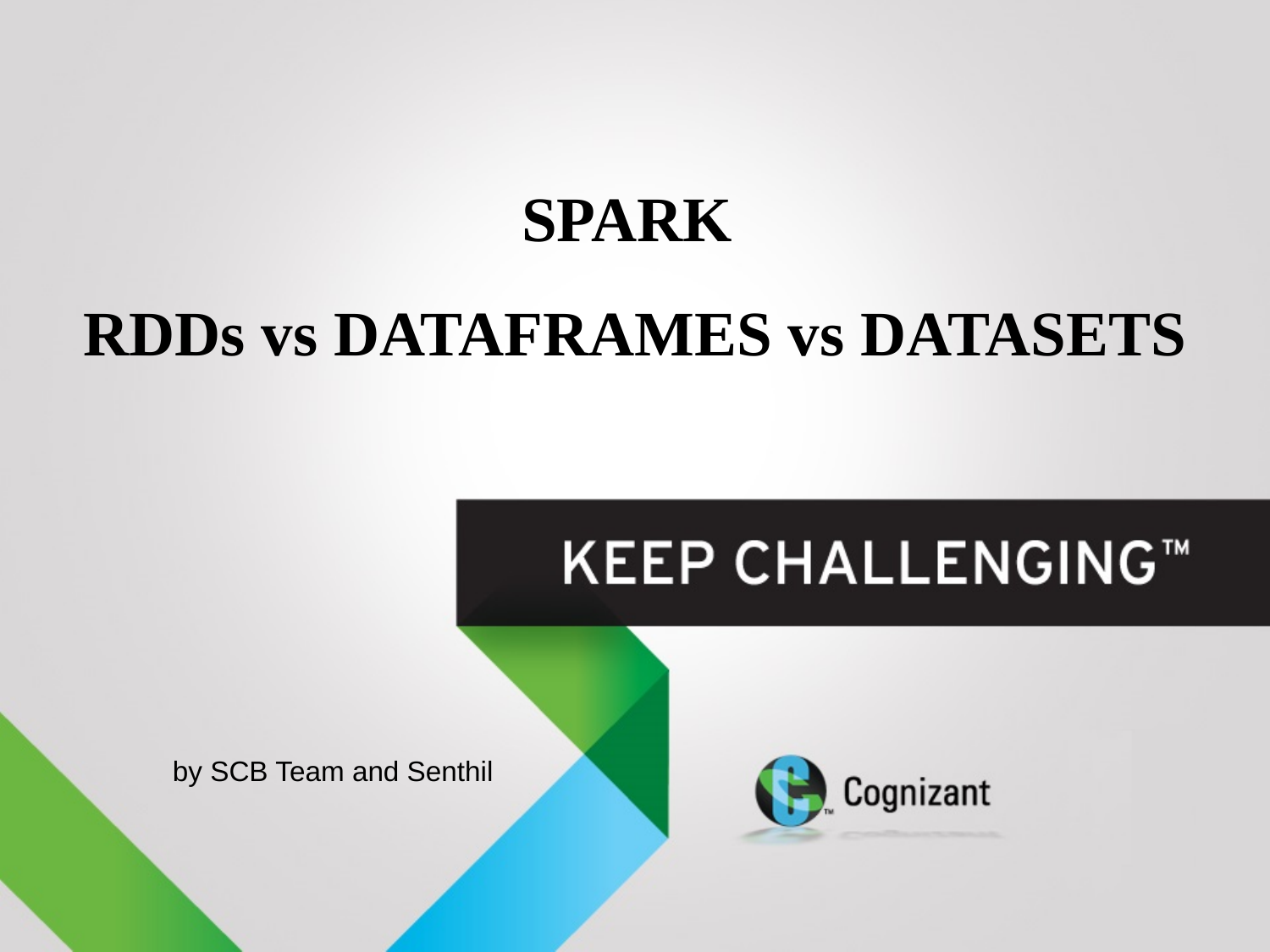

# SPARK RDDs vs DATAFRAMES vs DATASETS
by SCB Team and Senthil